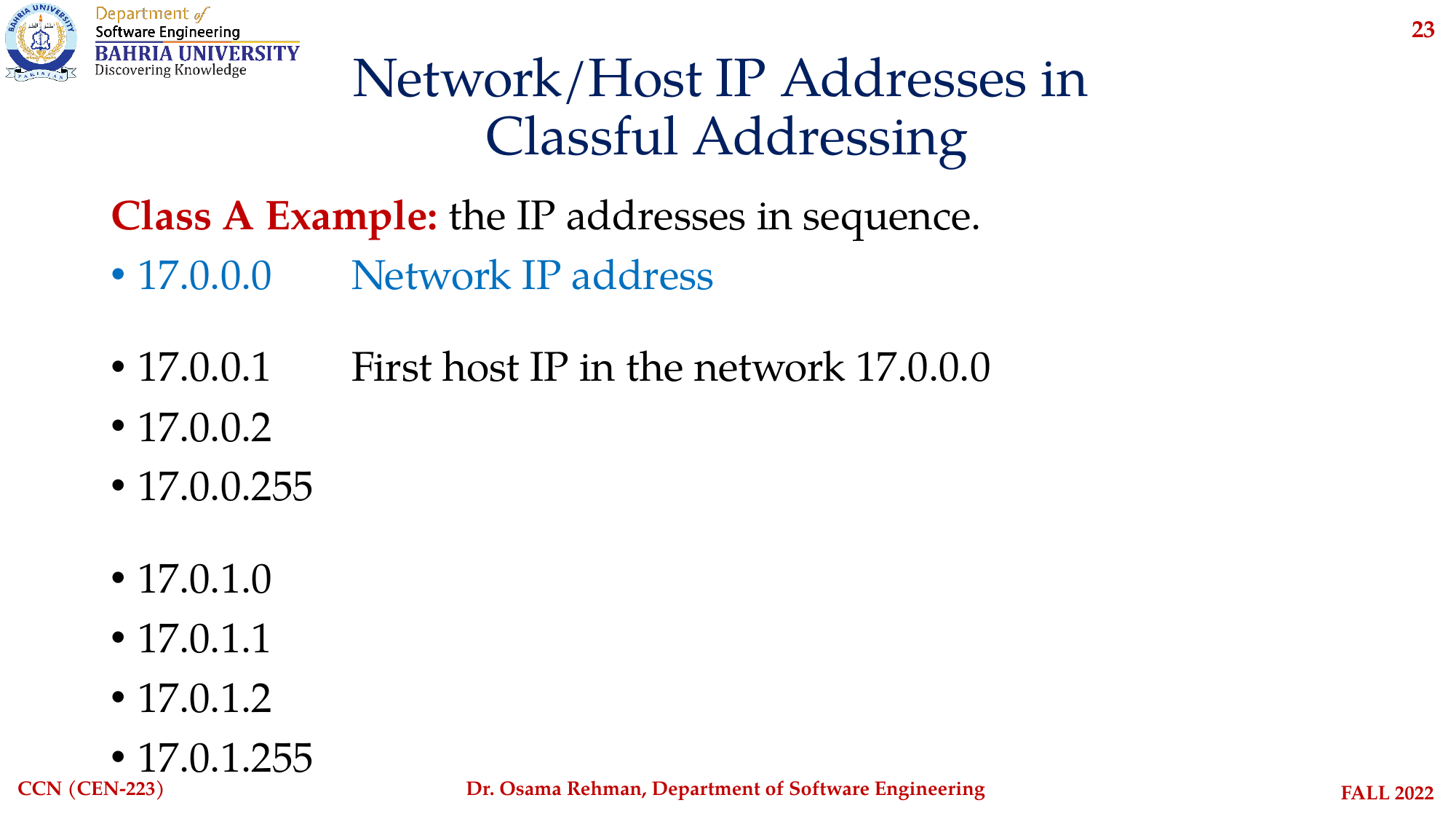

23
# Network/Host IP Addresses in Classful Addressing
Class A Example: the IP addresses in sequence.
17.0.0.0		Network IP address

17.0.0.1		First host IP in the network 17.0.0.0
17.0.0.2
17.0.0.255

17.0.1.0
17.0.1.1
17.0.1.2
17.0.1.255
CCN (CEN-223)
Dr. Osama Rehman, Department of Software Engineering